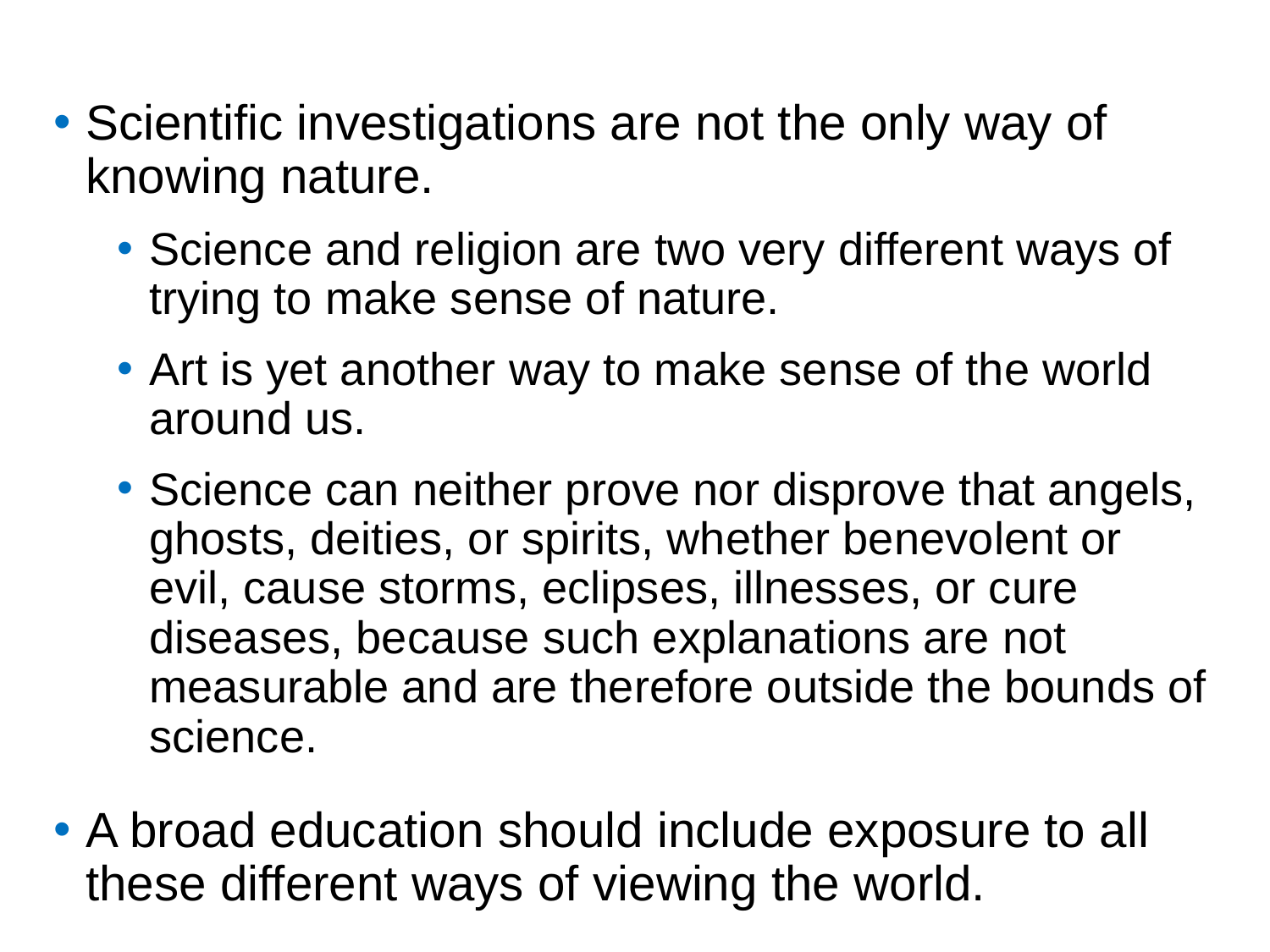

Scientific investigations are not the only way of knowing nature.
Science and religion are two very different ways of trying to make sense of nature.
Art is yet another way to make sense of the world around us.
Science can neither prove nor disprove that angels, ghosts, deities, or spirits, whether benevolent or evil, cause storms, eclipses, illnesses, or cure diseases, because such explanations are not measurable and are therefore outside the bounds of science.
A broad education should include exposure to all these different ways of viewing the world.